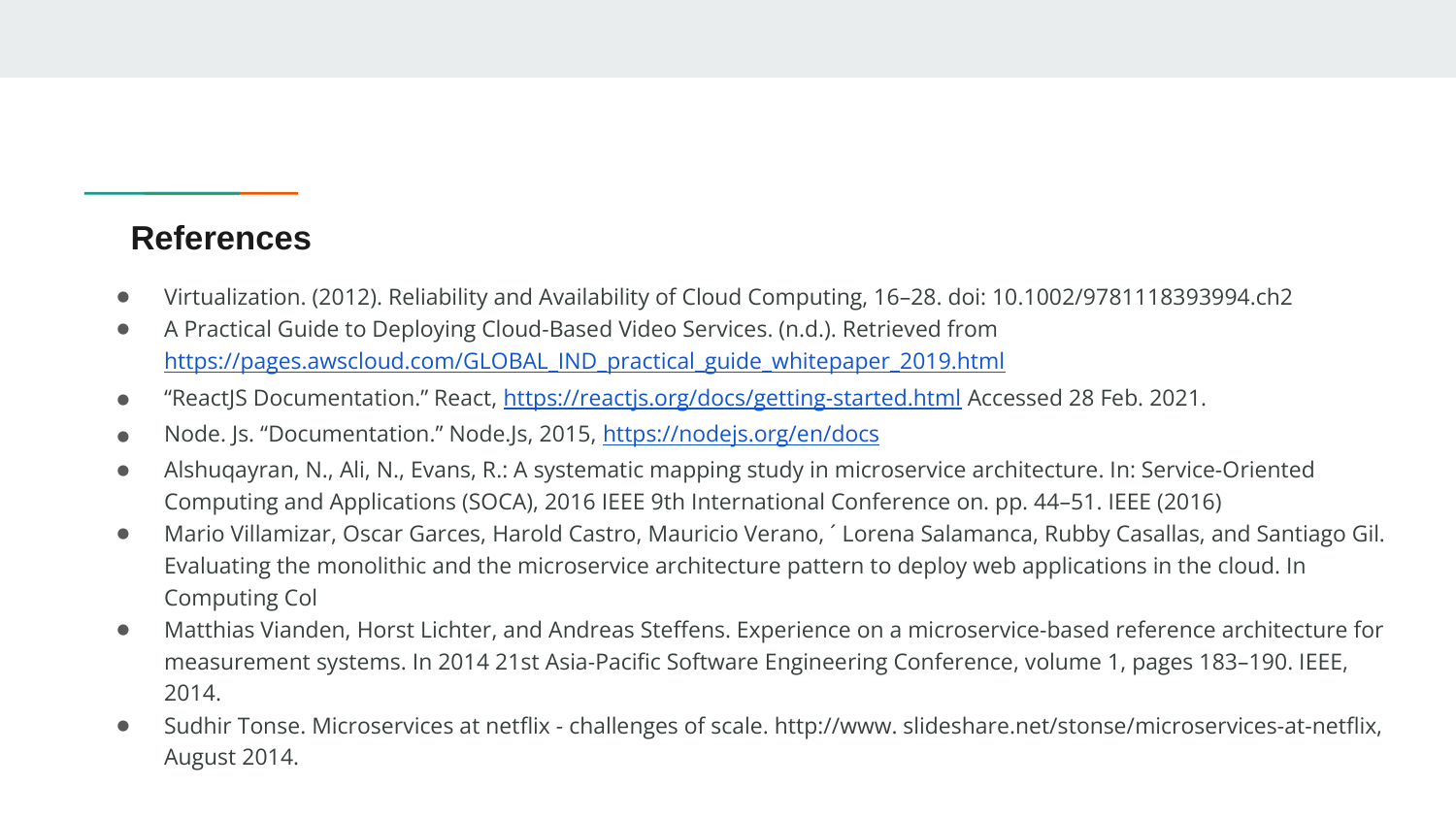

# References
Virtualization. (2012). Reliability and Availability of Cloud Computing, 16–28. doi: 10.1002/9781118393994.ch2
A Practical Guide to Deploying Cloud-Based Video Services. (n.d.). Retrieved from https://pages.awscloud.com/GLOBAL_IND_practical_guide_whitepaper_2019.html
“ReactJS Documentation.” React, https://reactjs.org/docs/getting-started.html Accessed 28 Feb. 2021.
Node. Js. “Documentation.” Node.Js, 2015, https://nodejs.org/en/docs
Alshuqayran, N., Ali, N., Evans, R.: A systematic mapping study in microservice architecture. In: Service-Oriented Computing and Applications (SOCA), 2016 IEEE 9th International Conference on. pp. 44–51. IEEE (2016)
Mario Villamizar, Oscar Garces, Harold Castro, Mauricio Verano, ´ Lorena Salamanca, Rubby Casallas, and Santiago Gil. Evaluating the monolithic and the microservice architecture pattern to deploy web applications in the cloud. In Computing Col
Matthias Vianden, Horst Lichter, and Andreas Steffens. Experience on a microservice-based reference architecture for measurement systems. In 2014 21st Asia-Pacific Software Engineering Conference, volume 1, pages 183–190. IEEE, 2014.
Sudhir Tonse. Microservices at netflix - challenges of scale. http://www. slideshare.net/stonse/microservices-at-netflix, August 2014.